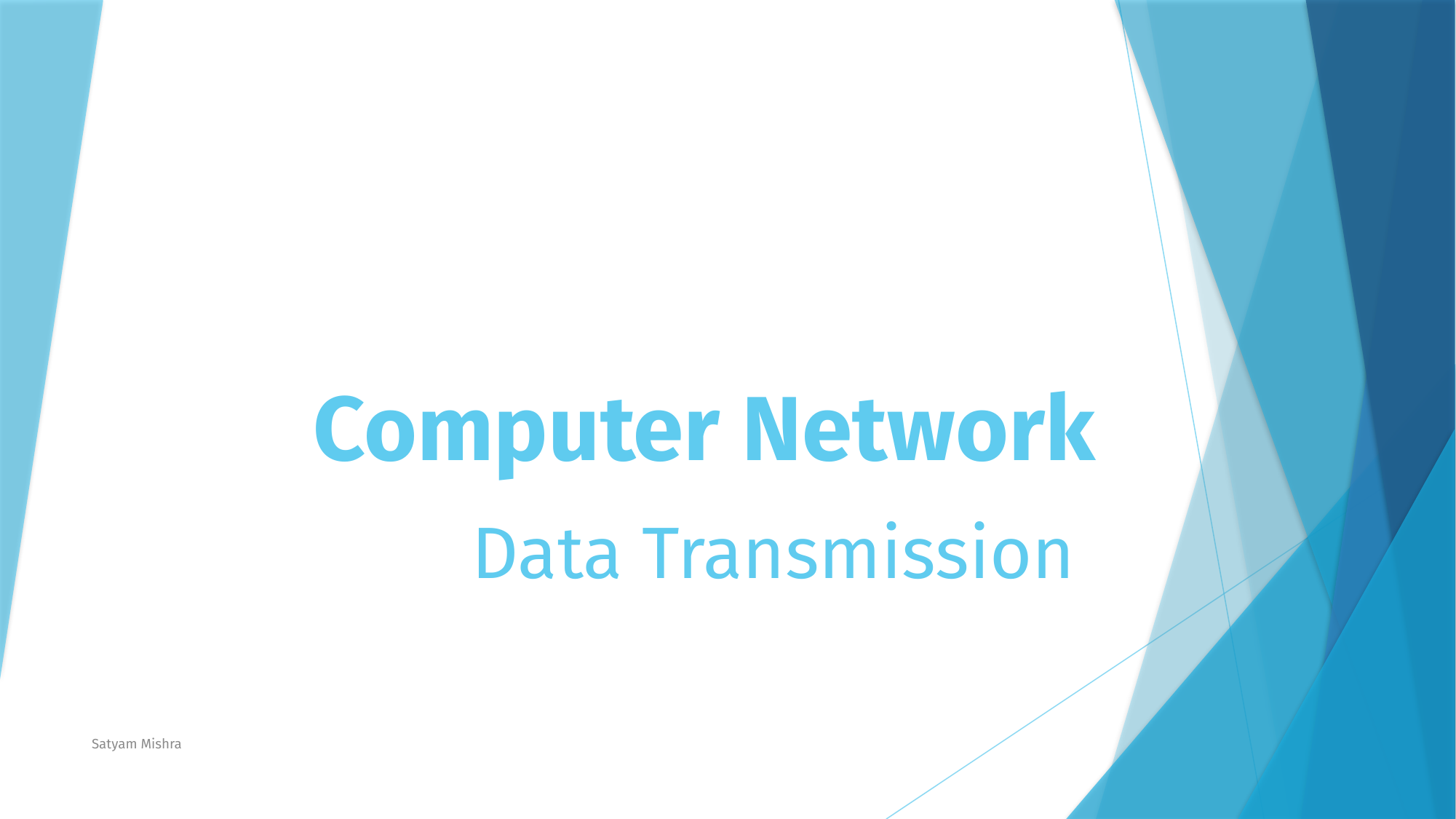

# Computer Network
Data Transmission
Satyam Mishra